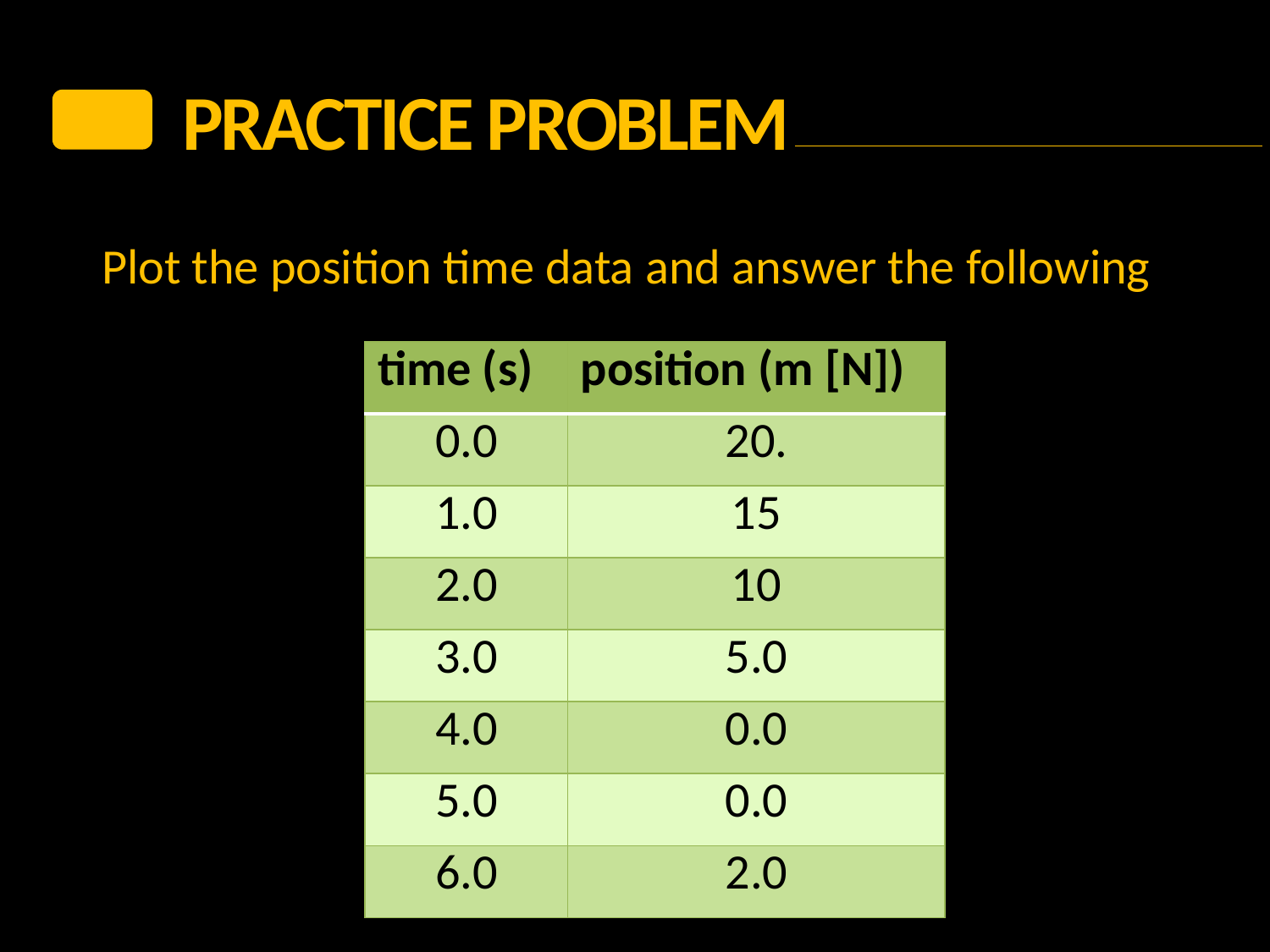

PRACTICE Problem

Plot the position time data and answer the following
| time (s) | position (m [N]) |
| --- | --- |
| 0.0 | 20. |
| 1.0 | 15 |
| 2.0 | 10 |
| 3.0 | 5.0 |
| 4.0 | 0.0 |
| 5.0 | 0.0 |
| 6.0 | 2.0 |